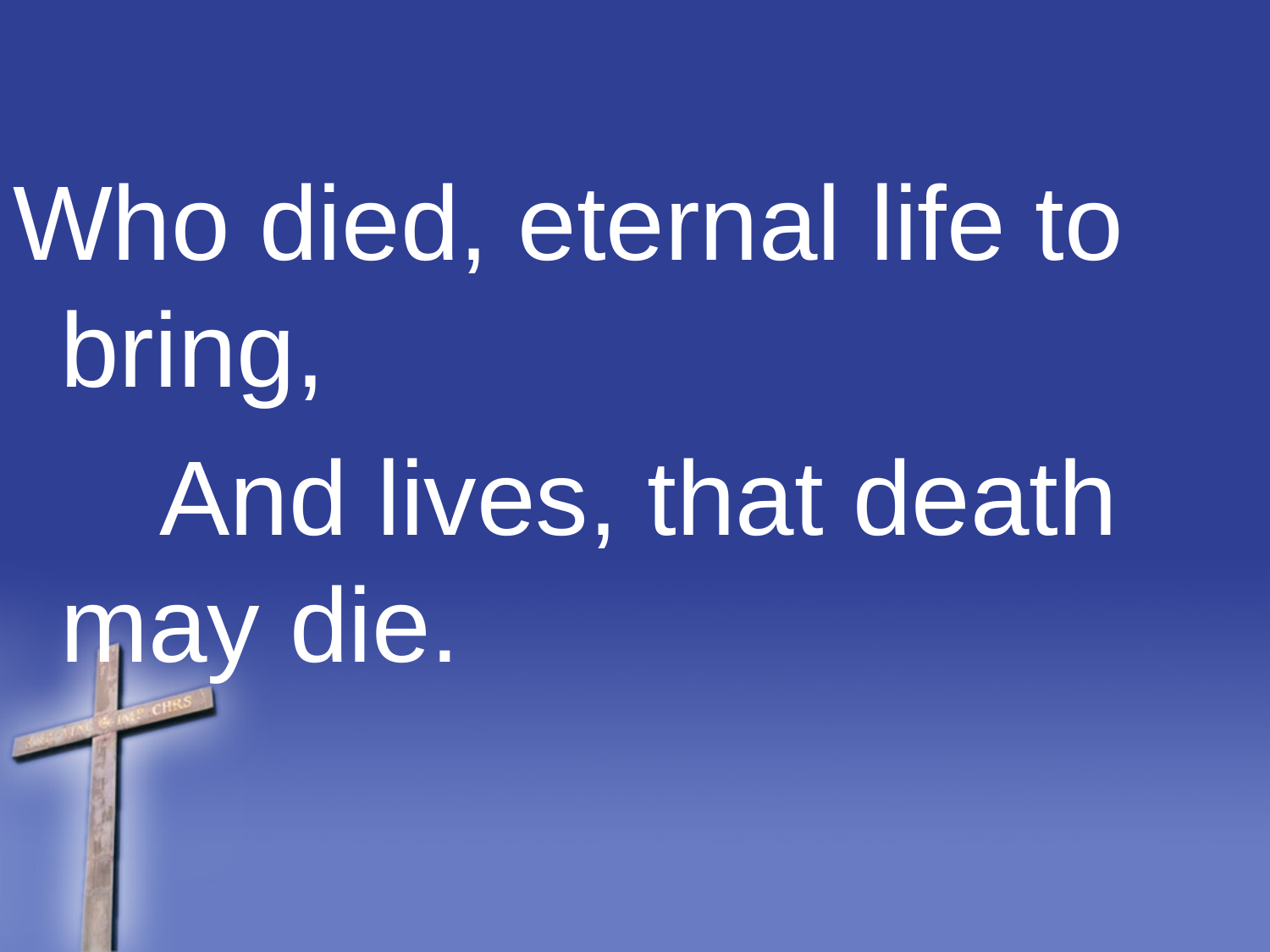

Who died, eternal life to bring,
     And lives, that death may die.